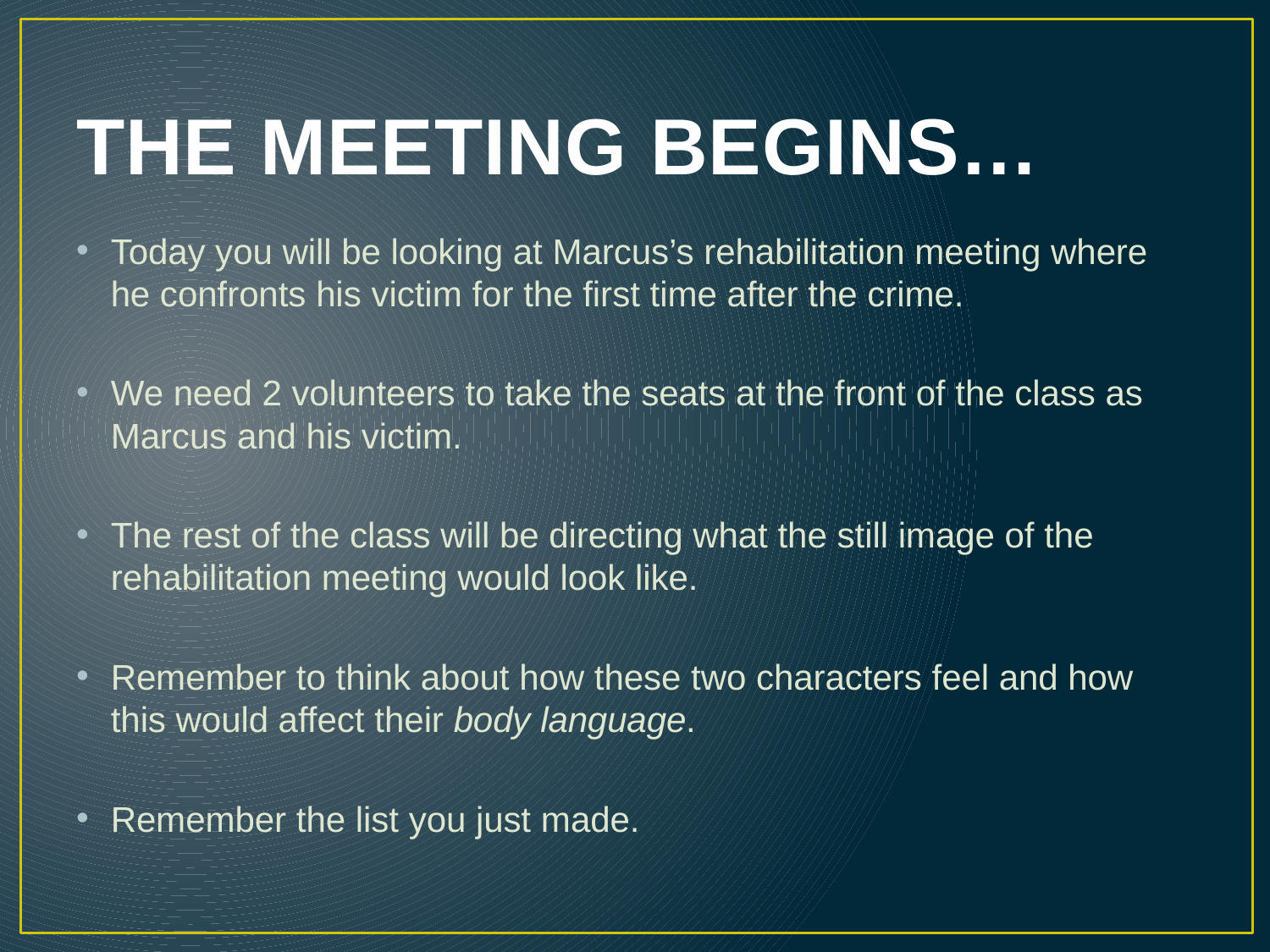

# THE MEETING BEGINS…
Today you will be looking at Marcus’s rehabilitation meeting where he confronts his victim for the first time after the crime.

We need 2 volunteers to take the seats at the front of the class as Marcus and his victim.

The rest of the class will be directing what the still image of the rehabilitation meeting would look like.

Remember to think about how these two characters feel and how this would affect their body language.

Remember the list you just made.